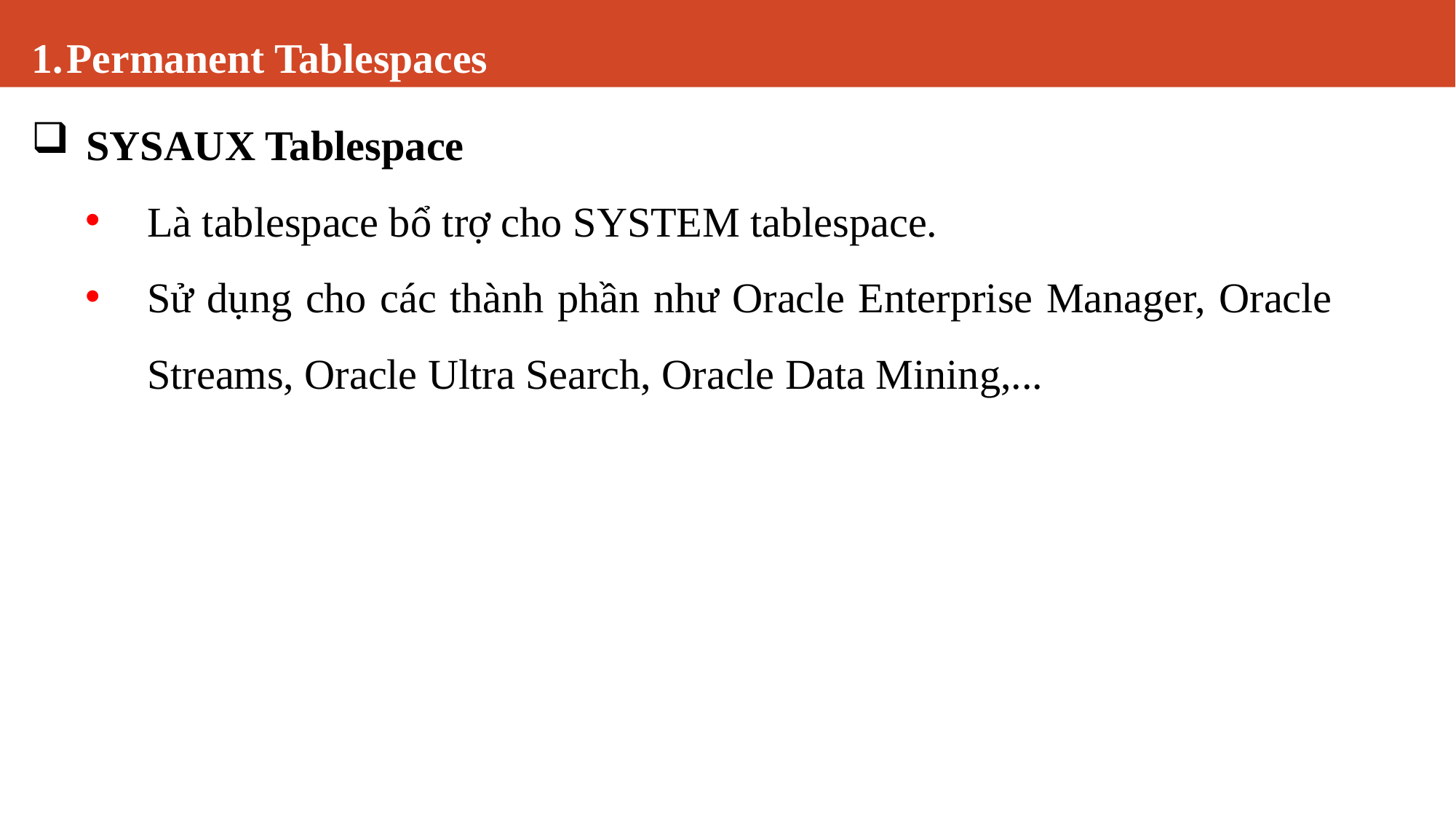

# Permanent Tablespaces
SYSAUX Tablespace
Là tablespace bổ trợ cho SYSTEM tablespace.
Sử dụng cho các thành phần như Oracle Enterprise Manager, Oracle Streams, Oracle Ultra Search, Oracle Data Mining,...